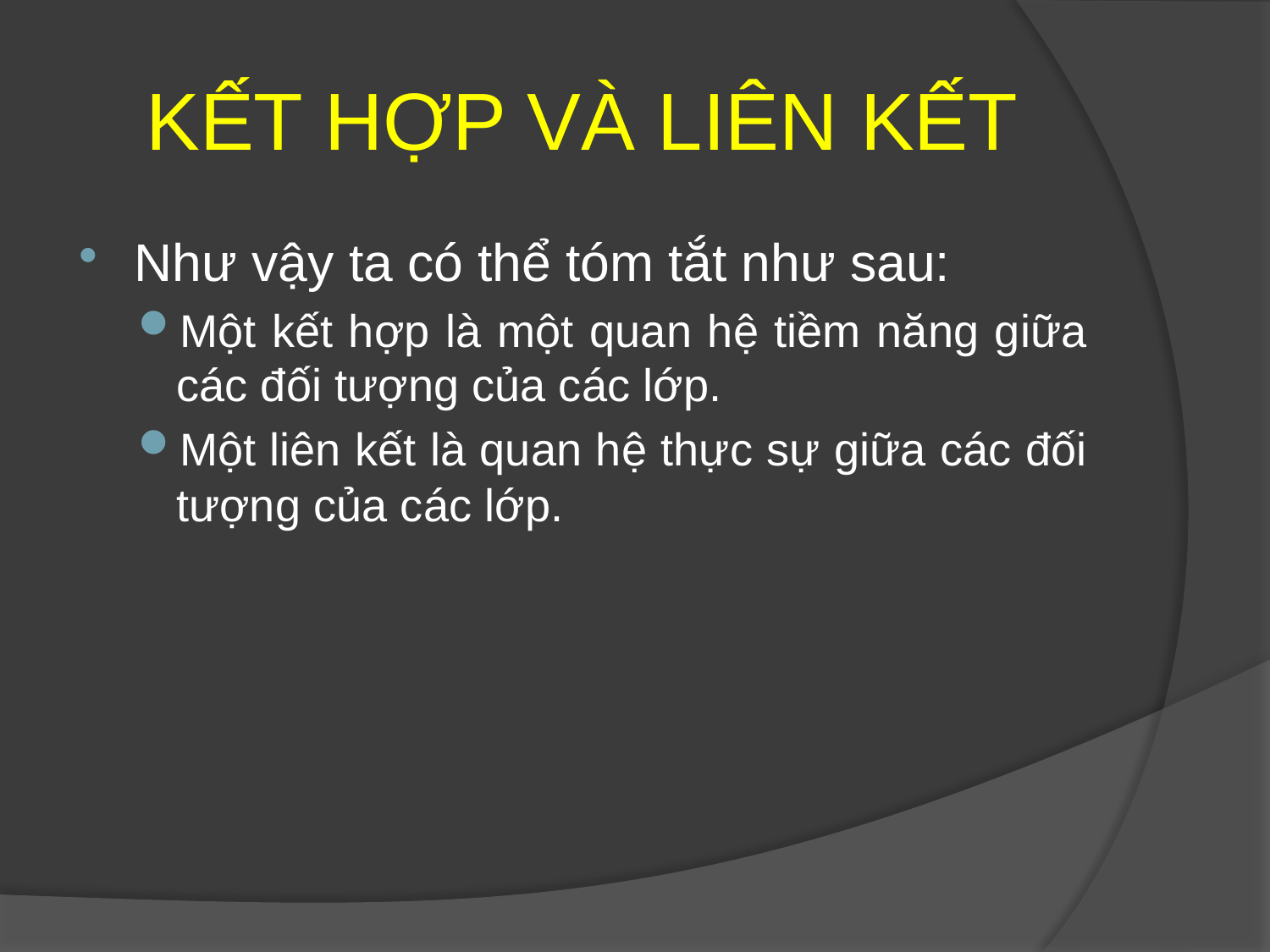

# KẾT HỢP VÀ LIÊN KẾT
Như vậy ta có thể tóm tắt như sau:
Một kết hợp là một quan hệ tiềm năng giữa các đối tượng của các lớp.
Một liên kết là quan hệ thực sự giữa các đối tượng của các lớp.